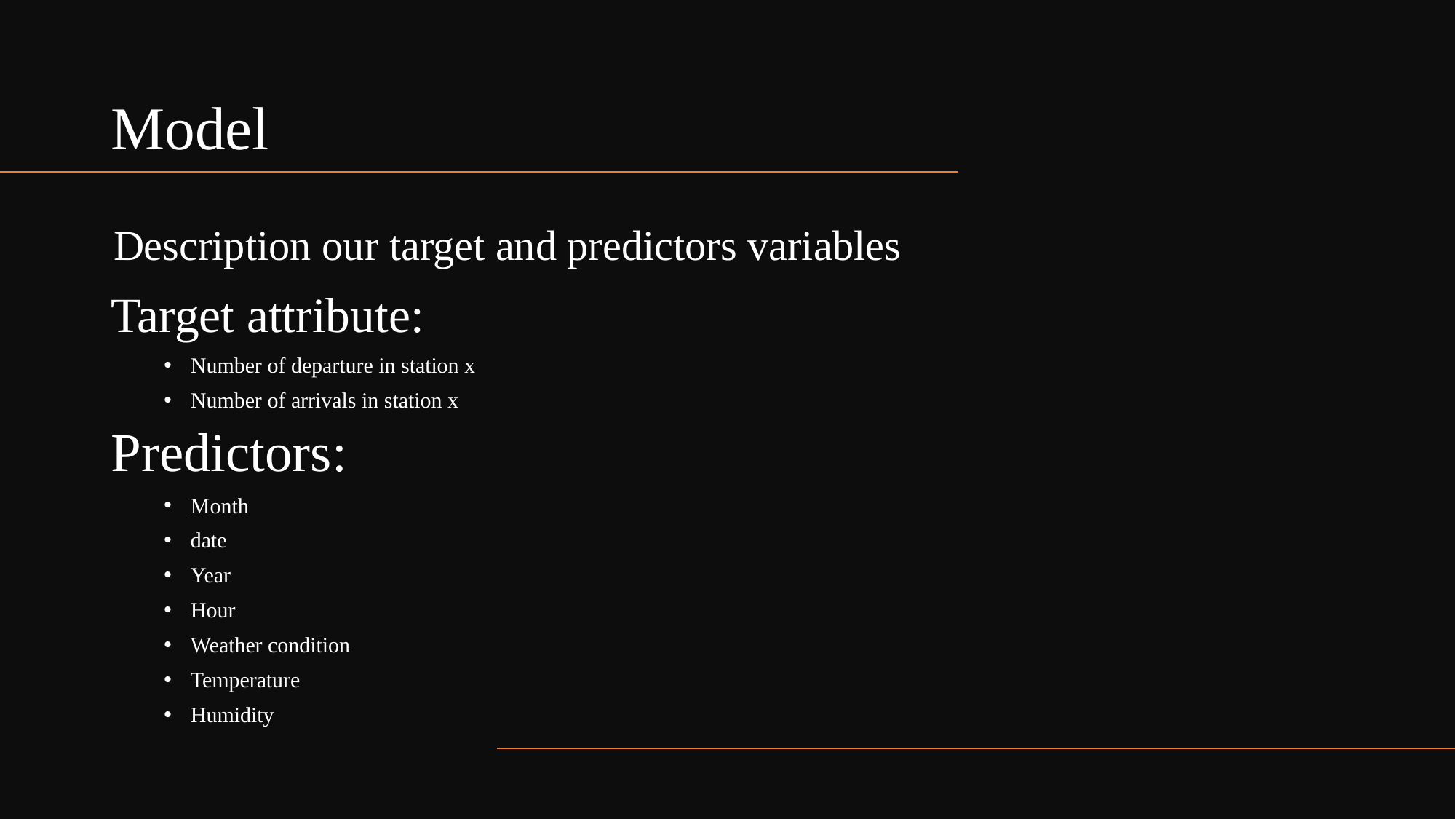

# Model
Description our target and predictors variables
Target attribute:
Number of departure in station x
Number of arrivals in station x
Predictors:
Month
date
Year
Hour
Weather condition
Temperature
Humidity

17